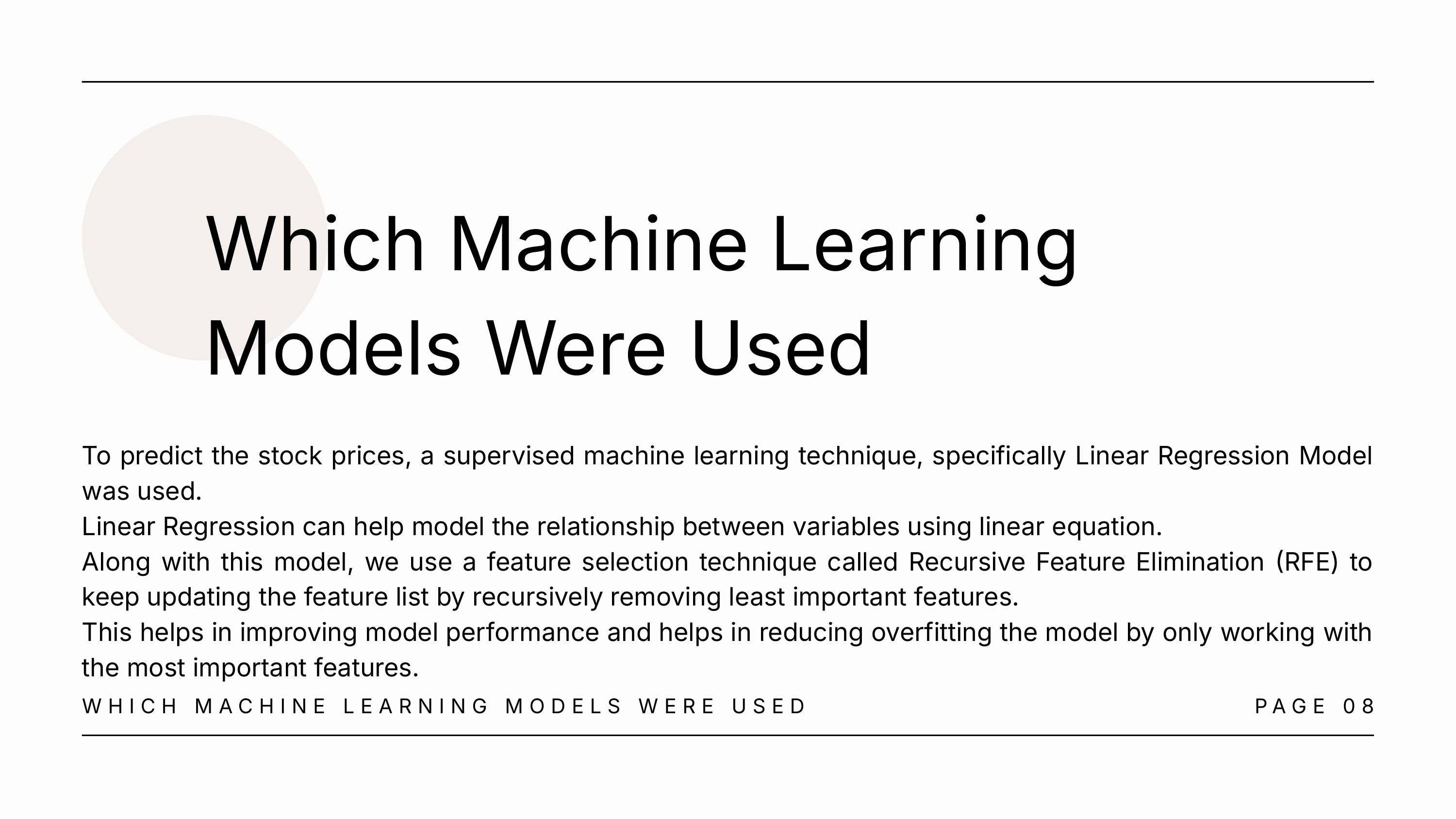

Which Machine Learning Models Were Used
To predict the stock prices, a supervised machine learning technique, specifically Linear Regression Model was used.
Linear Regression can help model the relationship between variables using linear equation.
Along with this model, we use a feature selection technique called Recursive Feature Elimination (RFE) to keep updating the feature list by recursively removing least important features.
This helps in improving model performance and helps in reducing overfitting the model by only working with the most important features.
WHICH MACHINE LEARNING MODELS WERE USED
PAGE 08